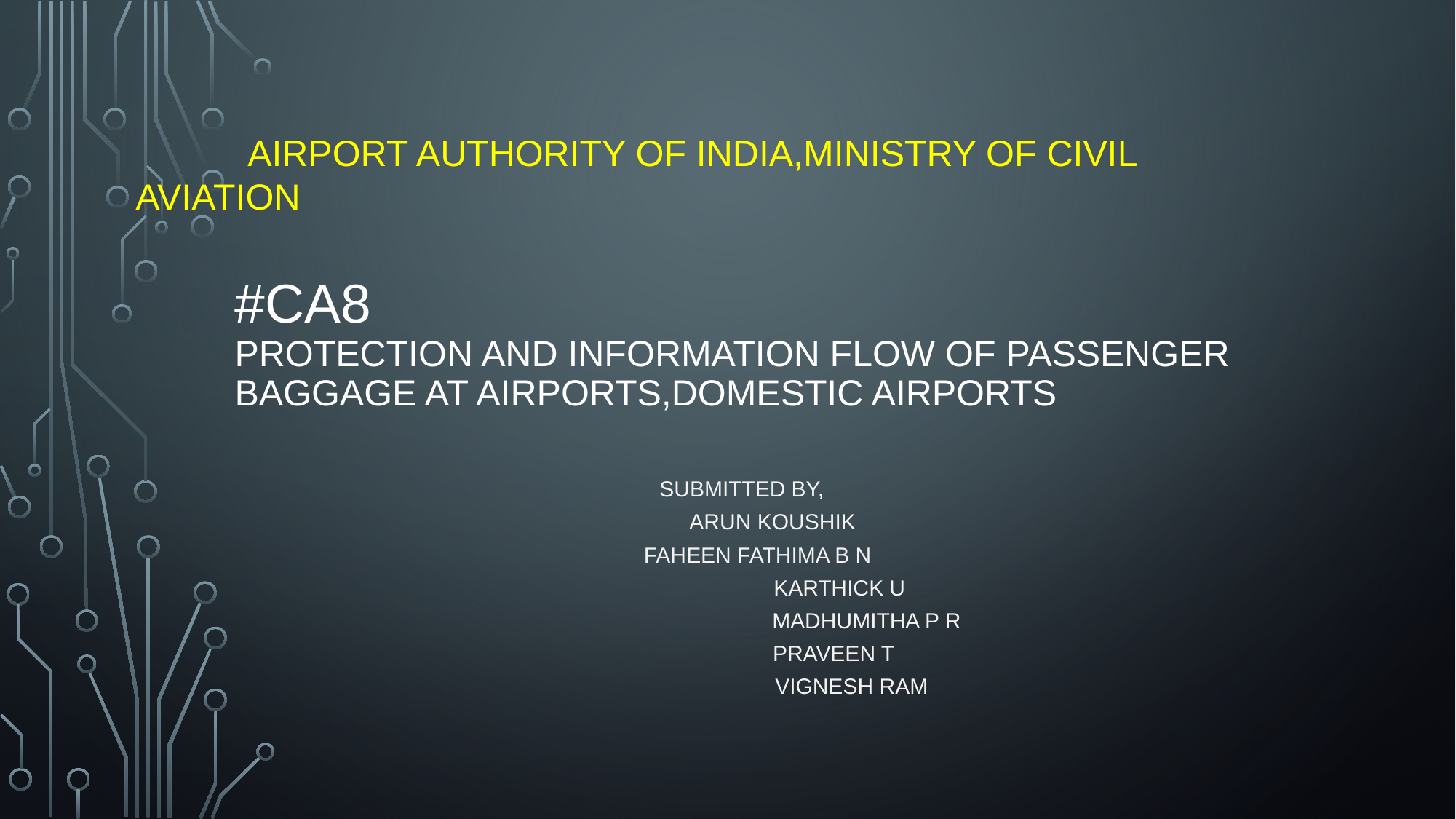

AIRPORT AUTHORITY OF INDIA,MINISTRY OF CIVIL AVIATION
# #CA8 PROTECTION AND INFORMATION FLOW OF PASSENGER BAGGAGE AT AIRPORTS,DOMESTIC AIRPORTS
	SUBMITTED BY,
		     ARUN KOUSHIK
			FAHEEN FATHIMA B N
                            KARTHICK U
                                     MADHUMITHA P R
                          PRAVEEN T
                                VIGNESH RAM